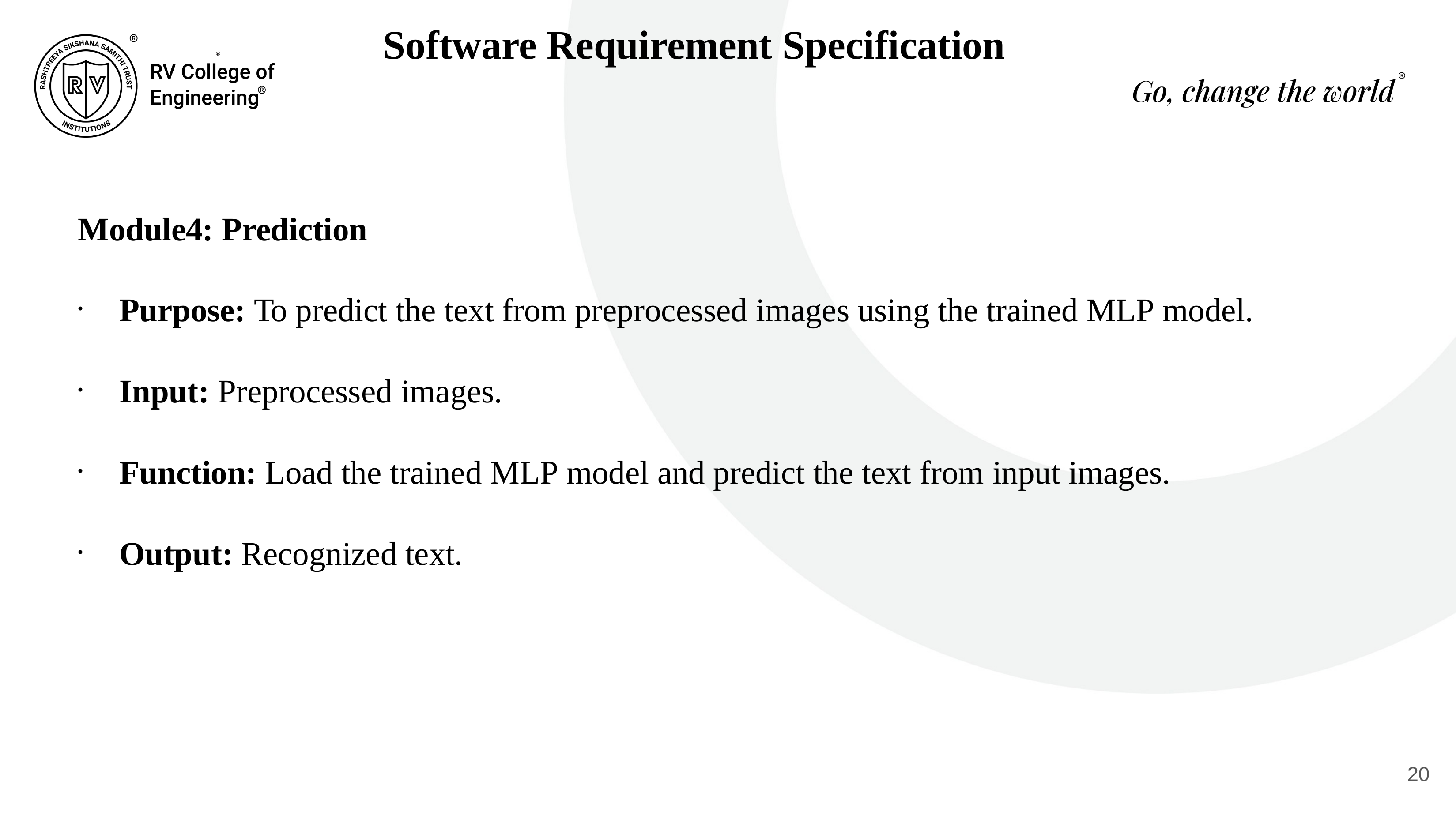

# Software Requirement Specification

Module4: Prediction

Purpose: To predict the text from preprocessed images using the trained MLP model.

Input: Preprocessed images.

Function: Load the trained MLP model and predict the text from input images.

Output: Recognized text.
20